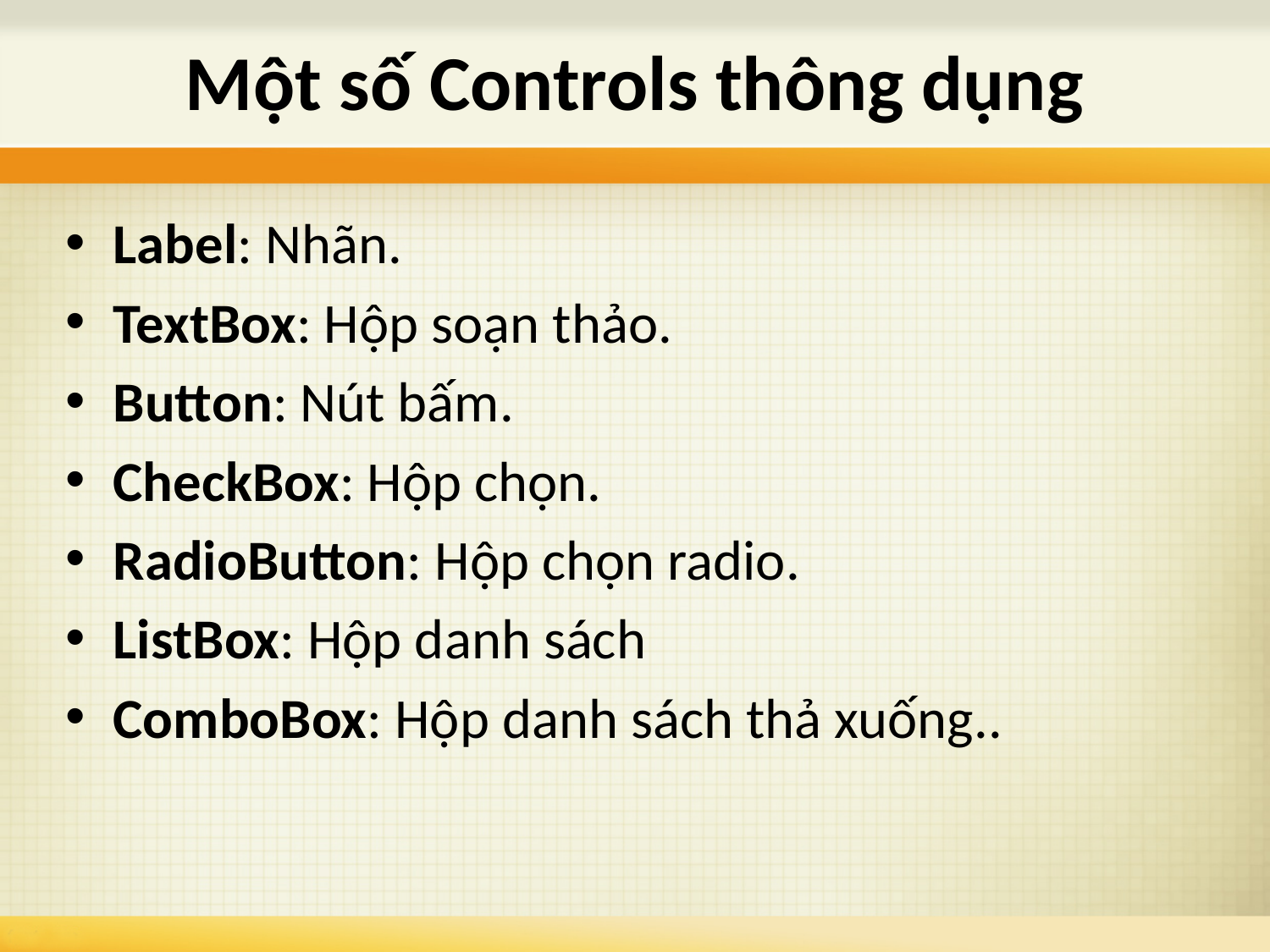

# Một số Controls thông dụng
Label: Nhãn.
TextBox: Hộp soạn thảo.
Button: Nút bấm.
CheckBox: Hộp chọn.
RadioButton: Hộp chọn radio.
ListBox: Hộp danh sách
ComboBox: Hộp danh sách thả xuống..